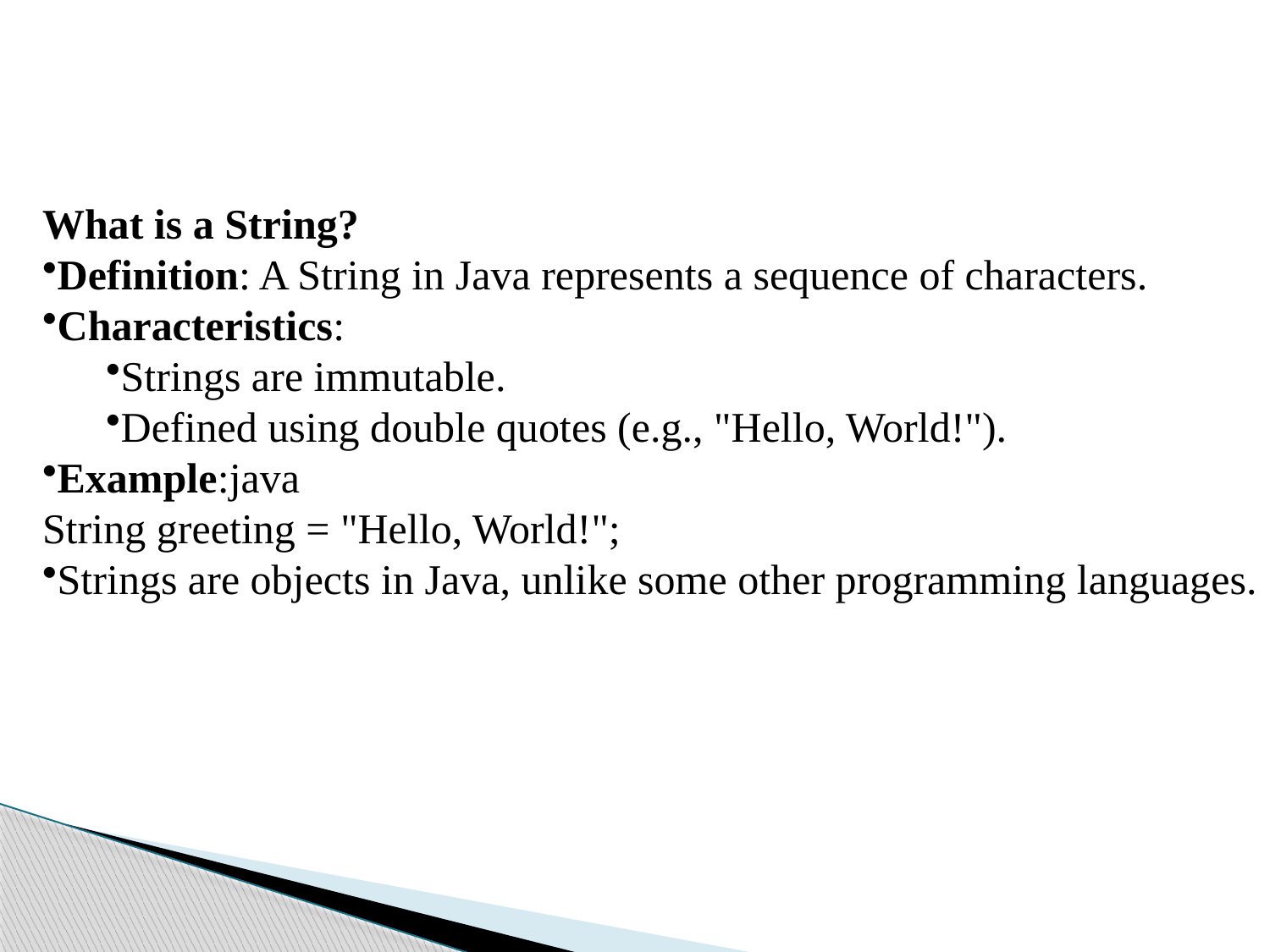

What is a String?
Definition: A String in Java represents a sequence of characters.
Characteristics:
Strings are immutable.
Defined using double quotes (e.g., "Hello, World!").
Example:java
String greeting = "Hello, World!";
Strings are objects in Java, unlike some other programming languages.